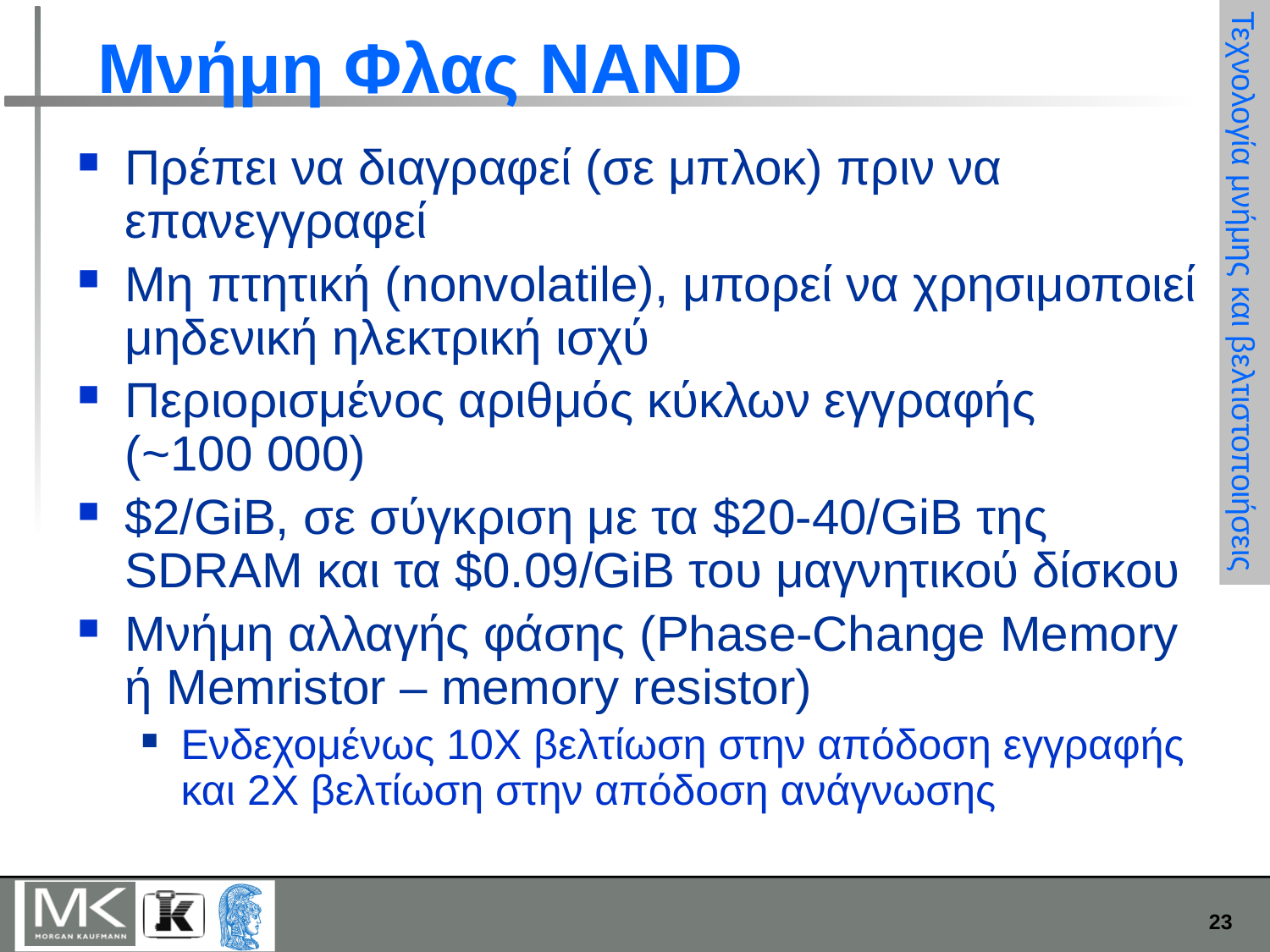

# Μνήμη Φλας NAND
Πρέπει να διαγραφεί (σε μπλοκ) πριν να επανεγγραφεί
Μη πτητική (nonvolatile), μπορεί να χρησιμοποιεί μηδενική ηλεκτρική ισχύ
Περιορισμένος αριθμός κύκλων εγγραφής
(~100 000)
$2/GiB, σε σύγκριση με τα $20-40/GiB της SDRAM και τα $0.09/GiB του μαγνητικού δίσκου
Μνήμη αλλαγής φάσης (Phase-Change Memory ή Memristor – memory resistor)
Ενδεχομένως 10X βελτίωση στην απόδοση εγγραφής και 2X βελτίωση στην απόδοση ανάγνωσης
Τεχνολογία μνήμης και βελτιστοποιήσεις